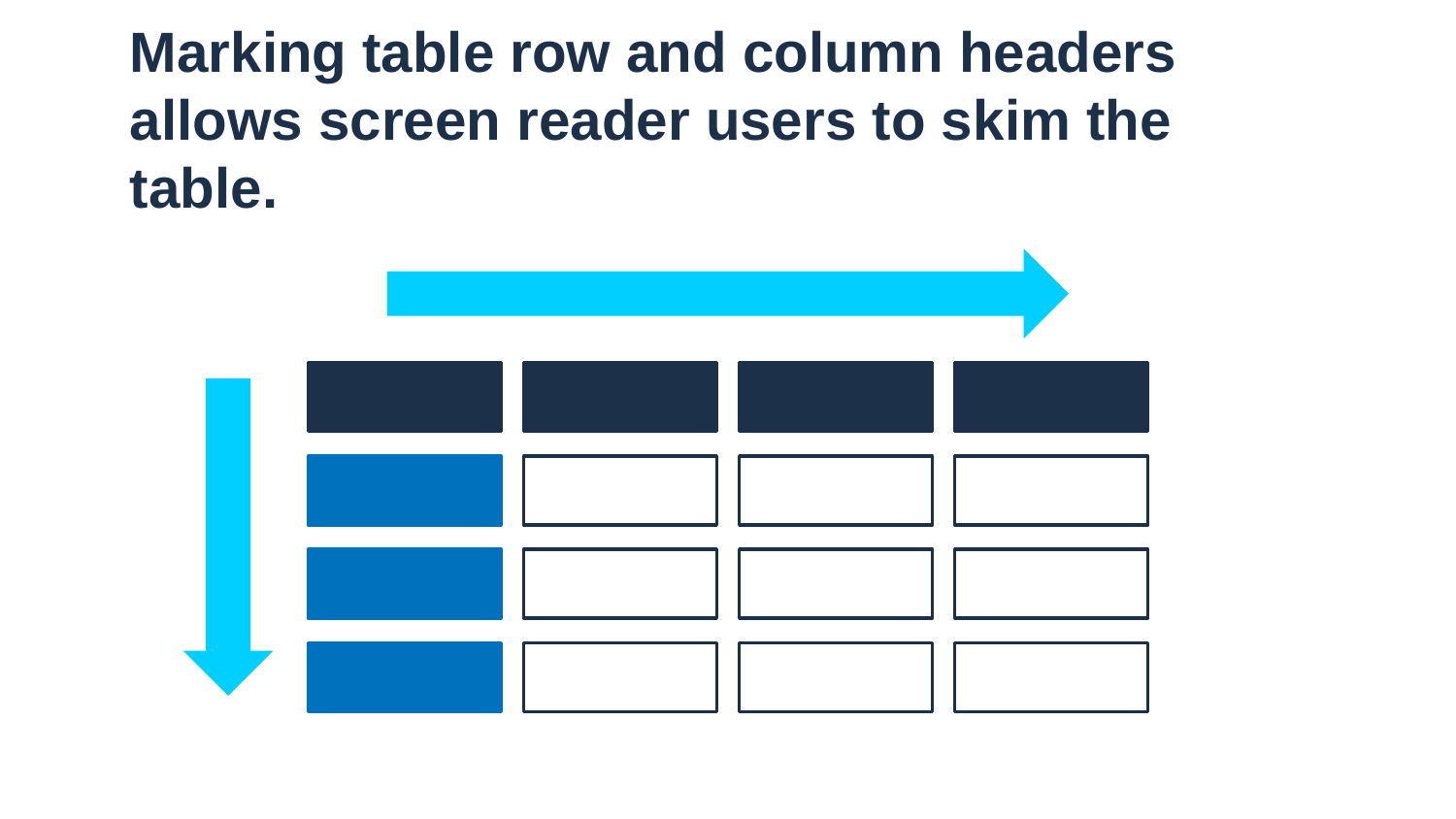

# Marking table row and column headers allows screen reader users to skim the table.